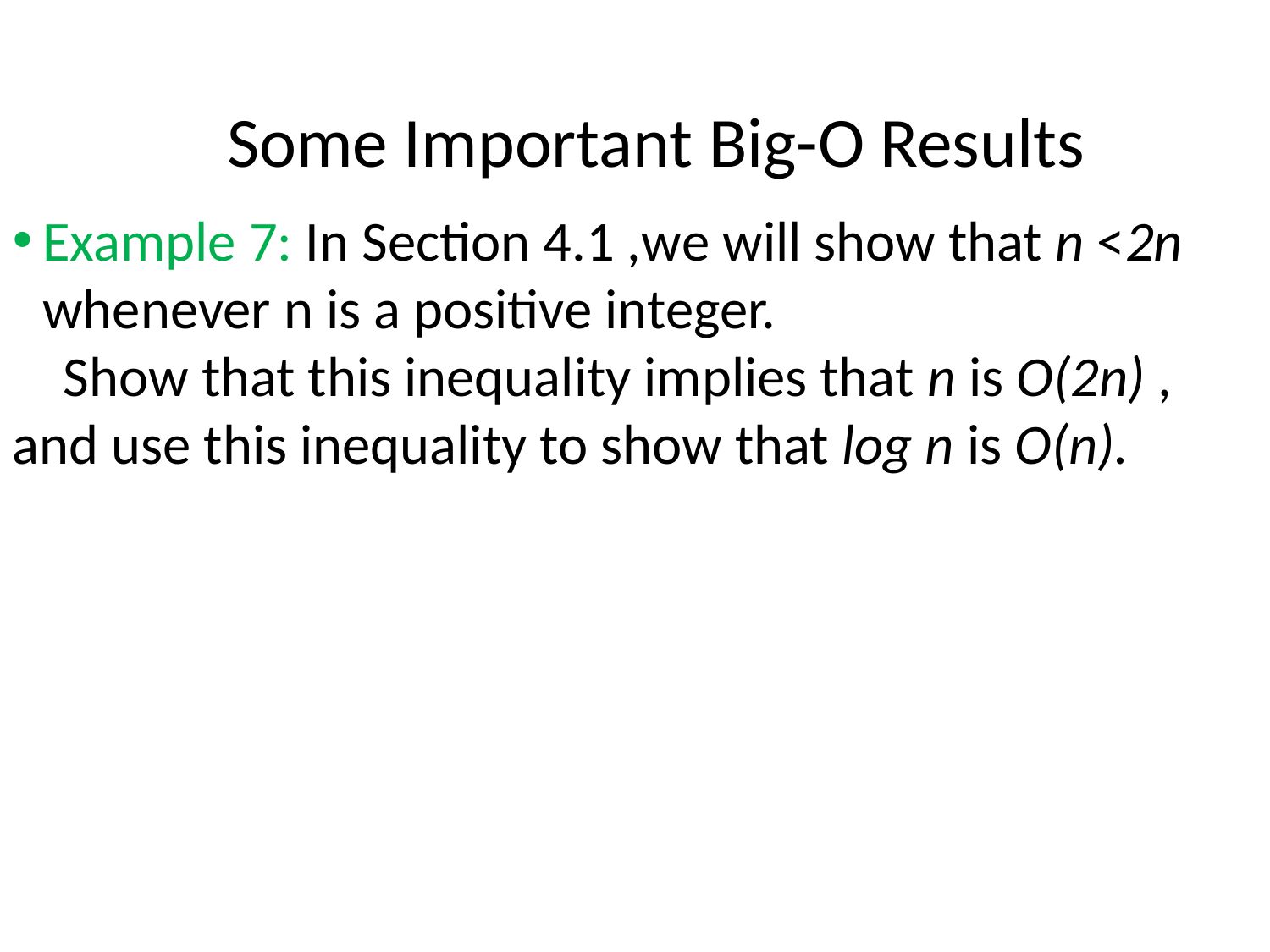

13
Some Important Big-O Results
Example 7: In Section 4.1 ,we will show that n <2n whenever n is a positive integer.
    Show that this inequality implies that n is O(2n) , and use this inequality to show that log n is O(n).